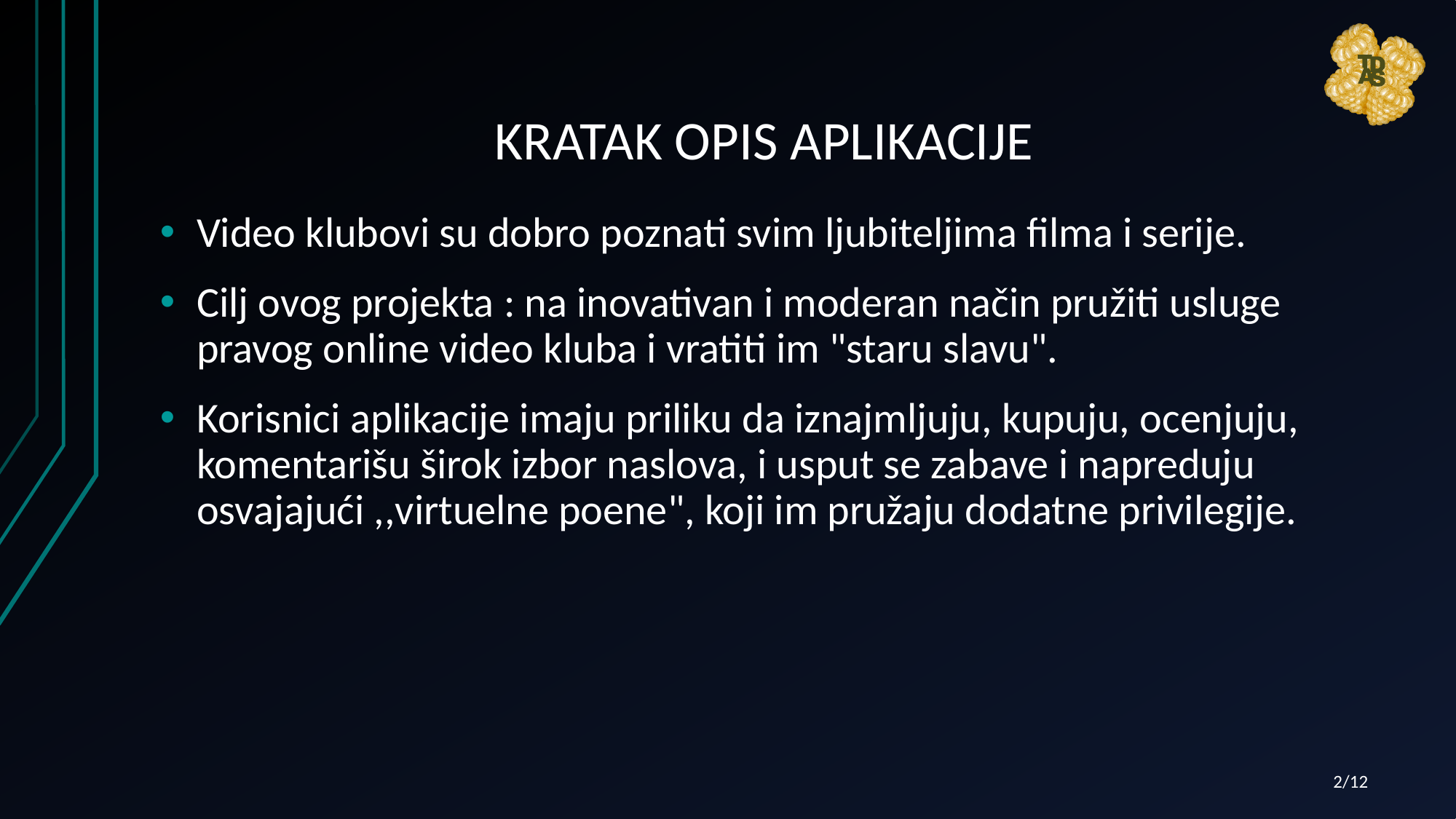

# KRATAK OPIS APLIKACIJE
Video klubovi su dobro poznati svim ljubiteljima filma i serije.
Cilj ovog projekta : na inovativan i moderan način pružiti usluge pravog online video kluba i vratiti im "staru slavu".
Korisnici aplikacije imaju priliku da iznajmljuju, kupuju, ocenjuju, komentarišu širok izbor naslova, i usput se zabave i napreduju osvajajući ,,virtuelne poene", koji im pružaju dodatne privilegije.
2/12